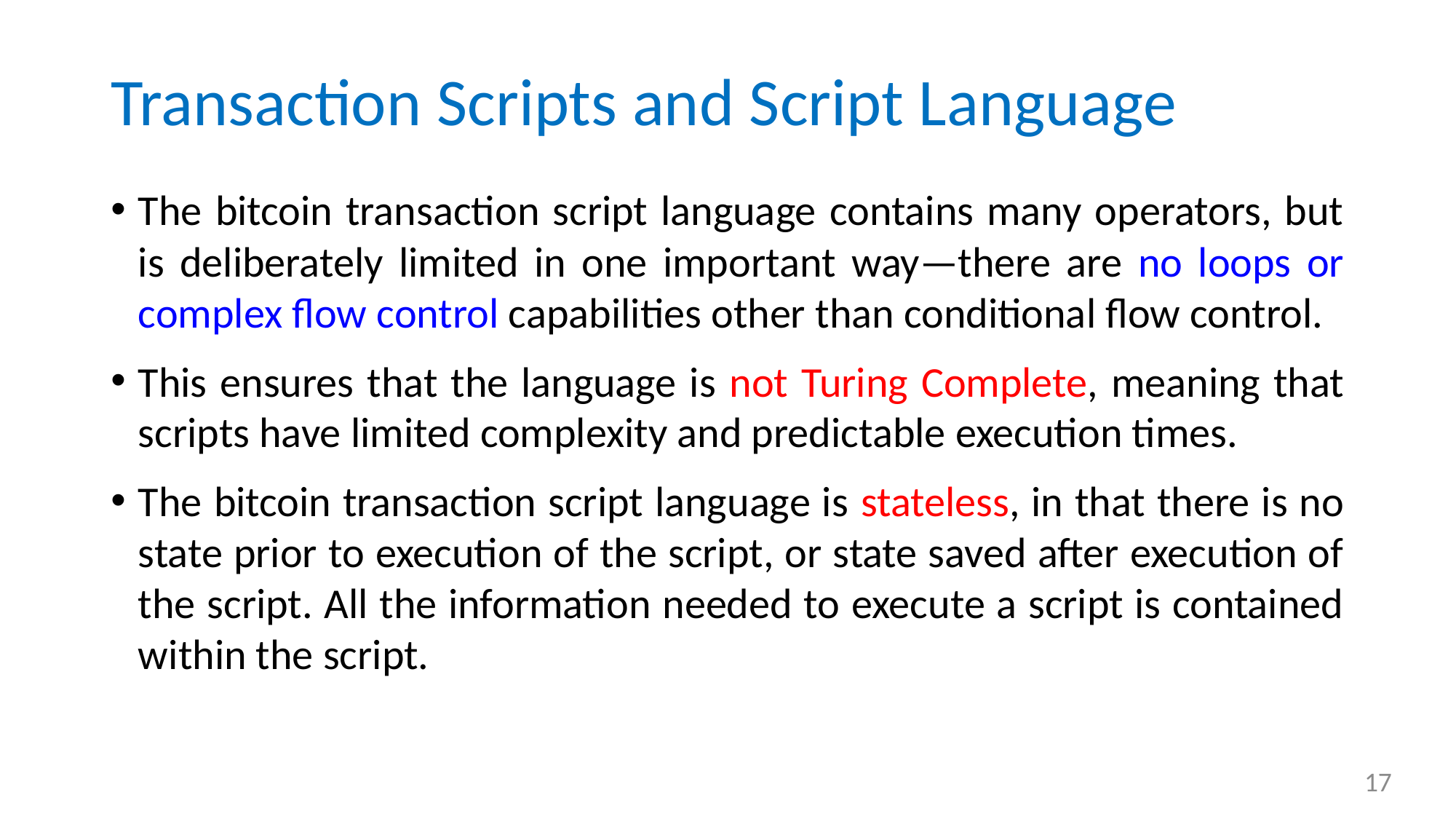

# Transaction Scripts and Script Language
The bitcoin transaction script language contains many operators, but is deliberately limited in one important way—there are no loops or complex flow control capabilities other than conditional flow control.
This ensures that the language is not Turing Complete, meaning that scripts have limited complexity and predictable execution times.
The bitcoin transaction script language is stateless, in that there is no state prior to execution of the script, or state saved after execution of the script. All the information needed to execute a script is contained within the script.
17